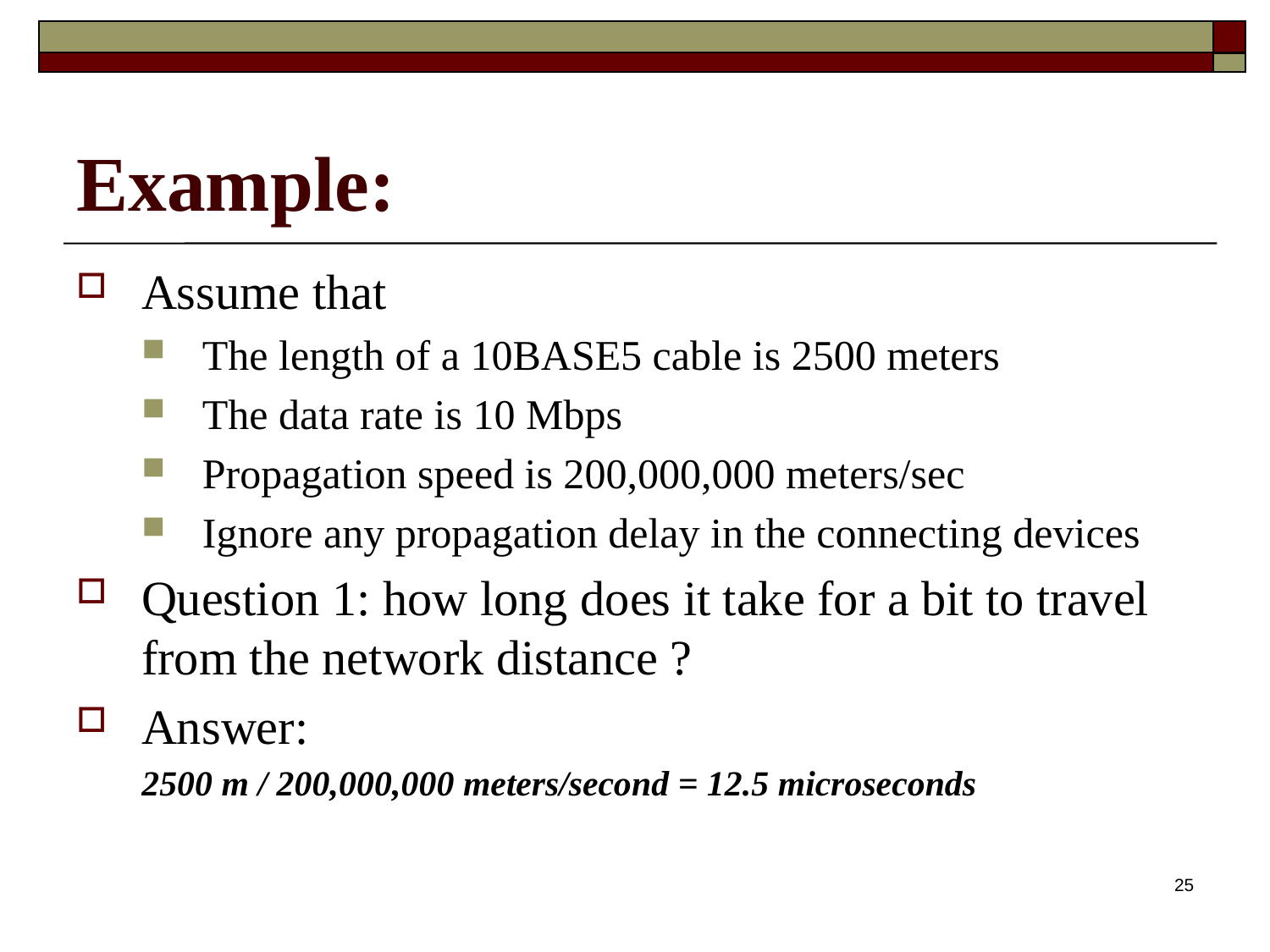

# Example:
Assume that
The length of a 10BASE5 cable is 2500 meters
The data rate is 10 Mbps
Propagation speed is 200,000,000 meters/sec
Ignore any propagation delay in the connecting devices
Question 1: how long does it take for a bit to travel from the network distance ?
Answer:
2500 m / 200,000,000 meters/second = 12.5 microseconds
25